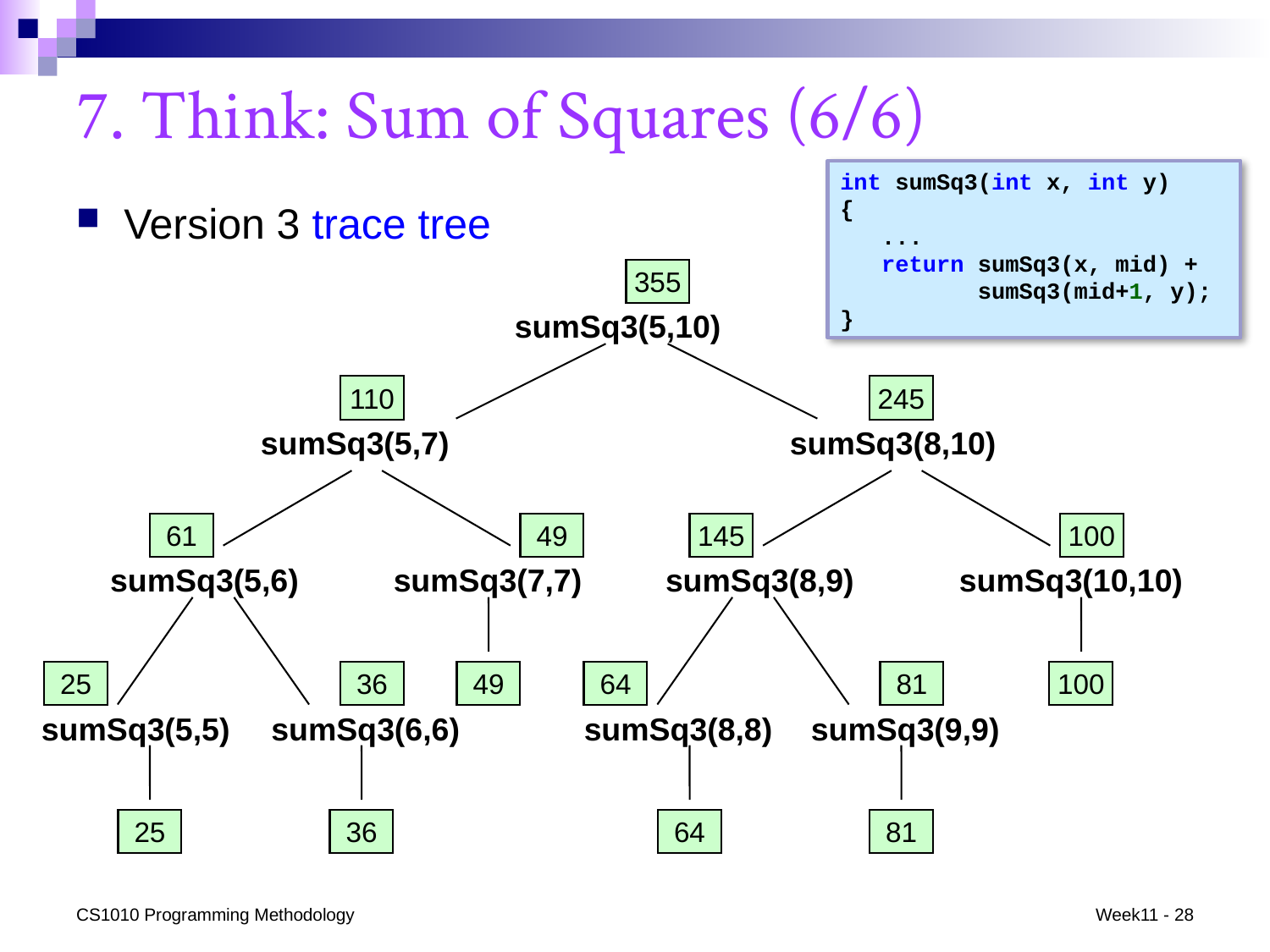

# 7. Think: Sum of Squares (6/6)
int sumSq3(int x, int y)
{
   ...
   return sumSq3(x, mid) +
          sumSq3(mid+1, y);
}
Version 3 trace tree
355
sumSq3(5,10)

110
245
sumSq3(5,7)
sumSq3(8,10)

61
49
145
100
sumSq3(5,6)
sumSq3(7,7)
sumSq3(8,9)
sumSq3(10,10)

25
36
49
64
81
100
sumSq3(5,5)
sumSq3(6,6)
sumSq3(8,8)
sumSq3(9,9)

25
36
64
81
CS1010 Programming Methodology
Week11 - 28